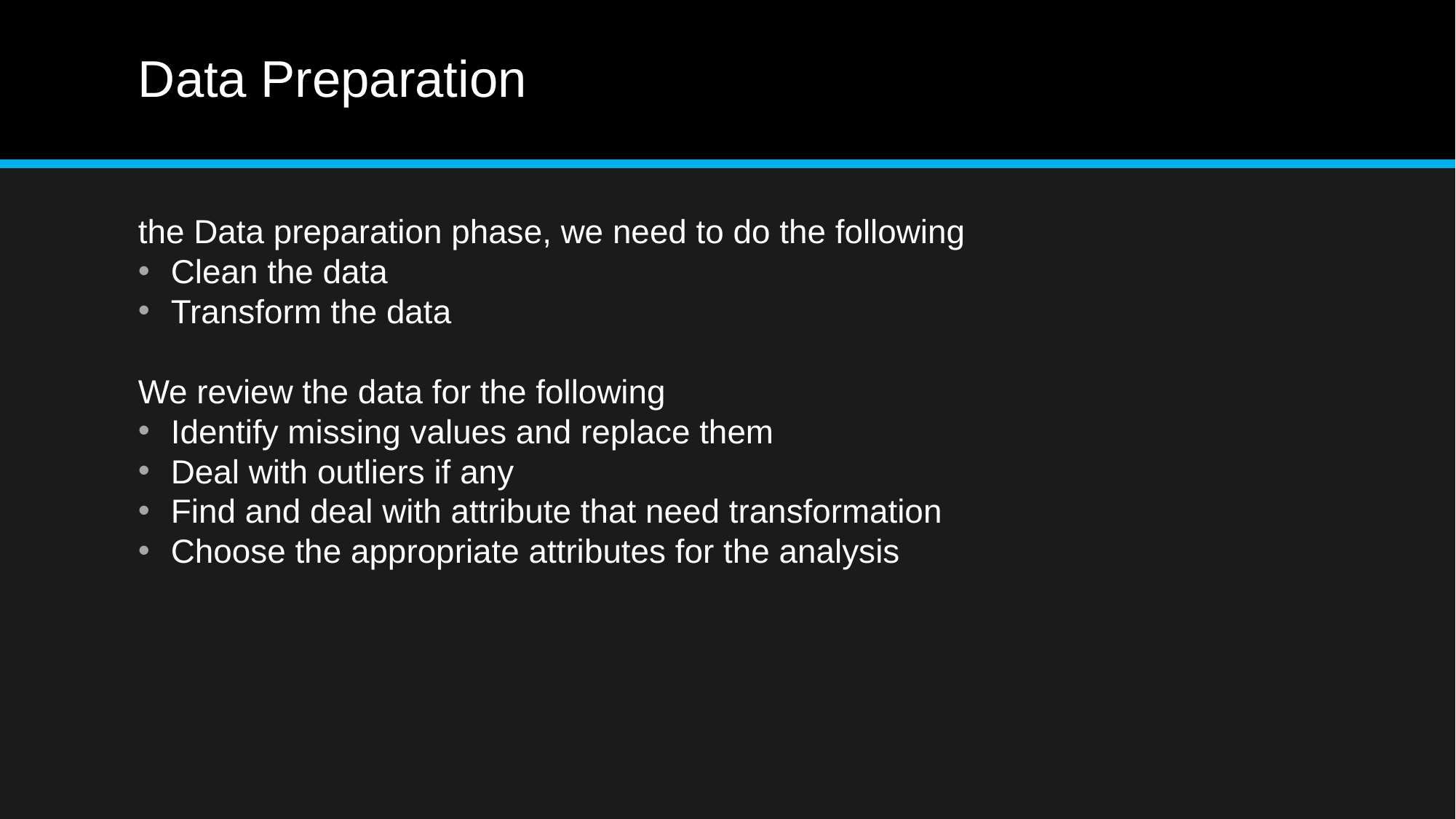

# Data Preparation
the Data preparation phase, we need to do the following
Clean the data
Transform the data

We review the data for the following
Identify missing values and replace them
Deal with outliers if any
Find and deal with attribute that need transformation
Choose the appropriate attributes for the analysis